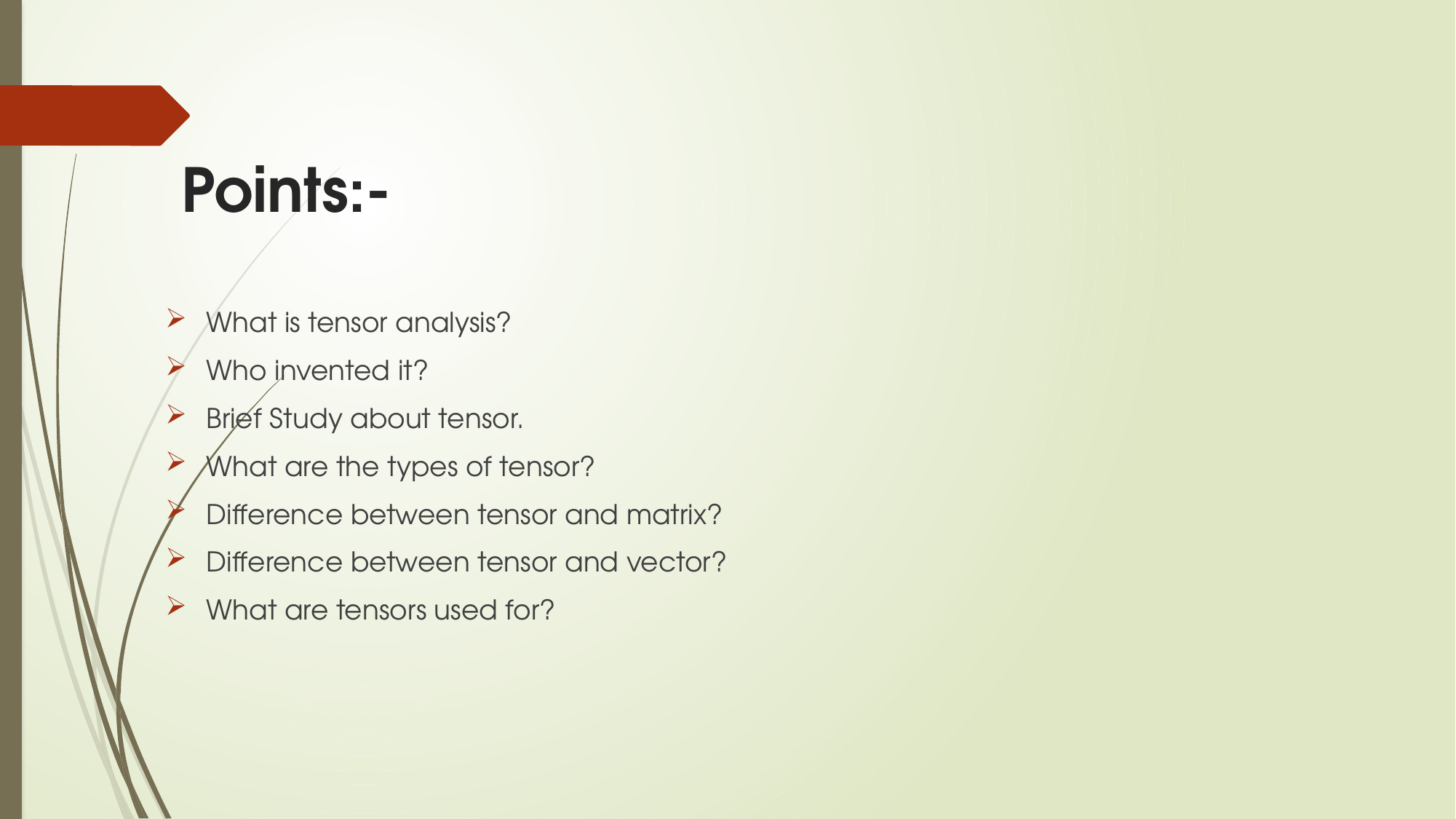

# Points:-
What is tensor analysis?
Who invented it?
Brief Study about tensor.
What are the types of tensor?
Difference between tensor and matrix?
Difference between tensor and vector?
What are tensors used for?